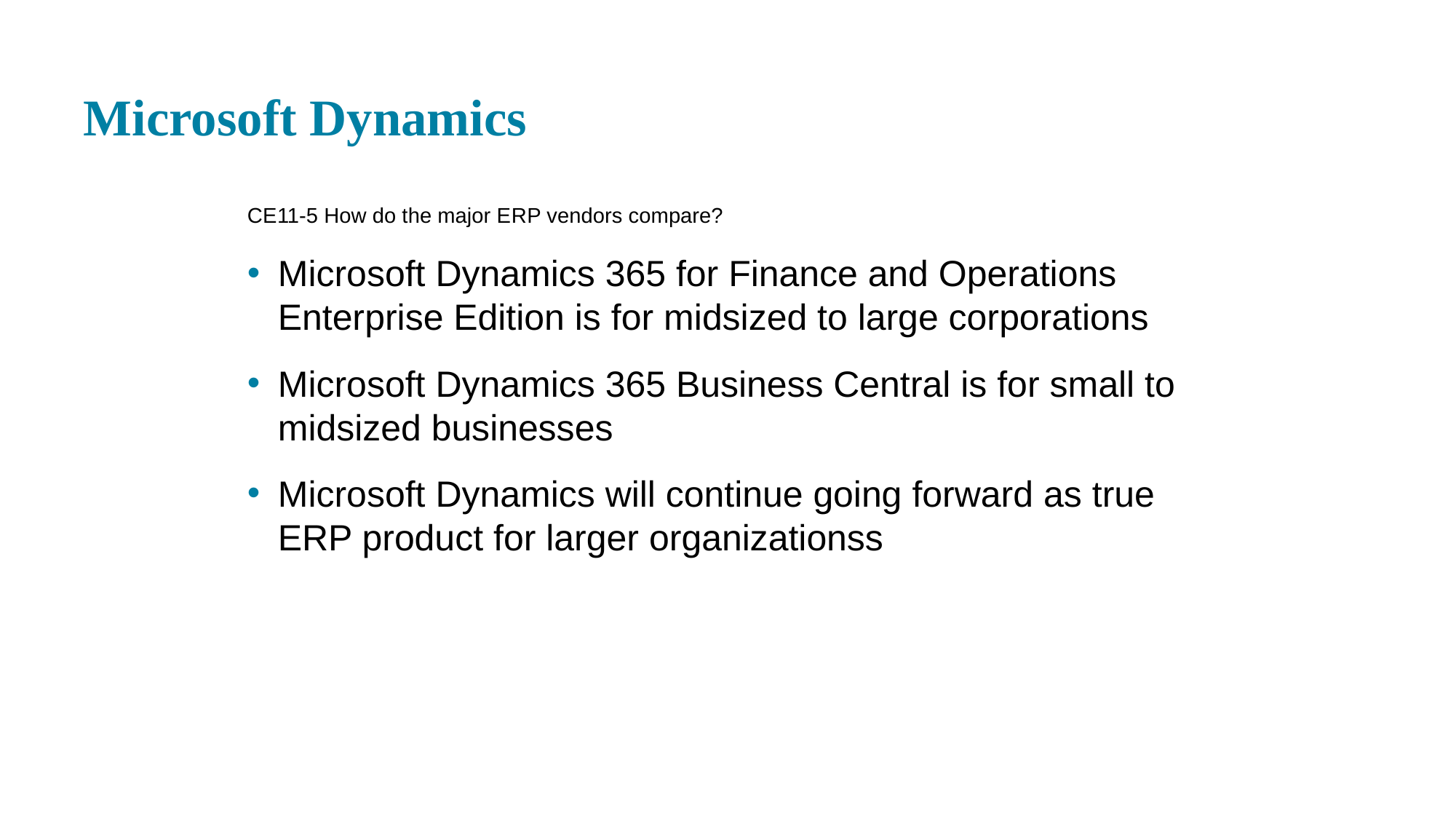

# Microsoft Dynamics
CE 11-5 How do the major E R P vendors compare?
Microsoft Dynamics 365 for Finance and Operations Enterprise Edition is for midsized to large corporations
Microsoft Dynamics 365 Business Central is for small to midsized businesses
Microsoft Dynamics will continue going forward as true ERP product for larger organizationss